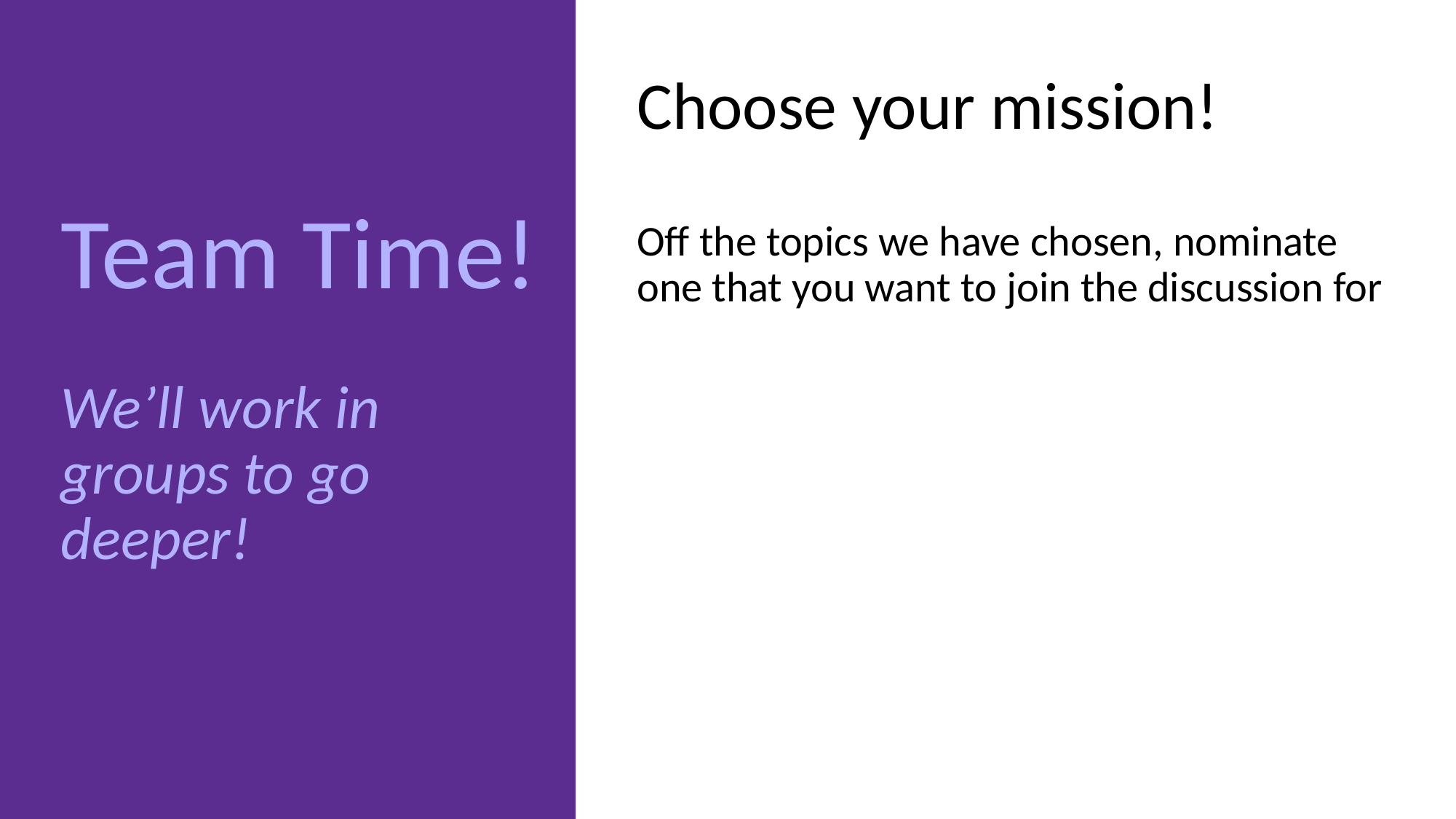

Choose your mission!

Off the topics we have chosen, nominate one that you want to join the discussion for
# Team Time! We’ll work in groups to go deeper!